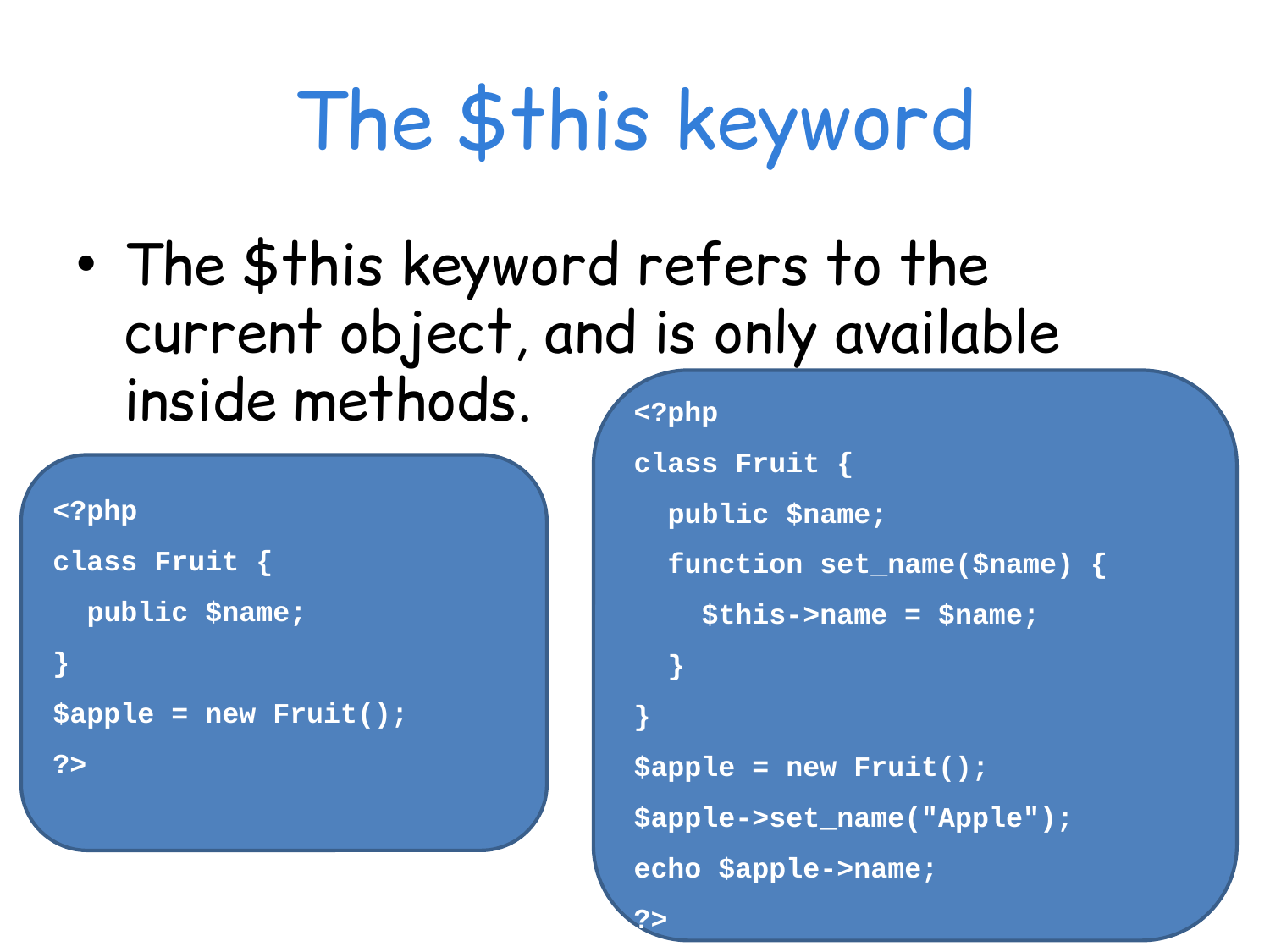

# The $this keyword
The $this keyword refers to the current object, and is only available inside methods.
<?php
class Fruit {
  public $name;
  function set_name($name) {
    $this->name = $name;
  }
}
$apple = new Fruit();
$apple->set_name("Apple");
echo $apple->name;
?>
<?php
class Fruit {
  public $name;
}
$apple = new Fruit();
?>

13